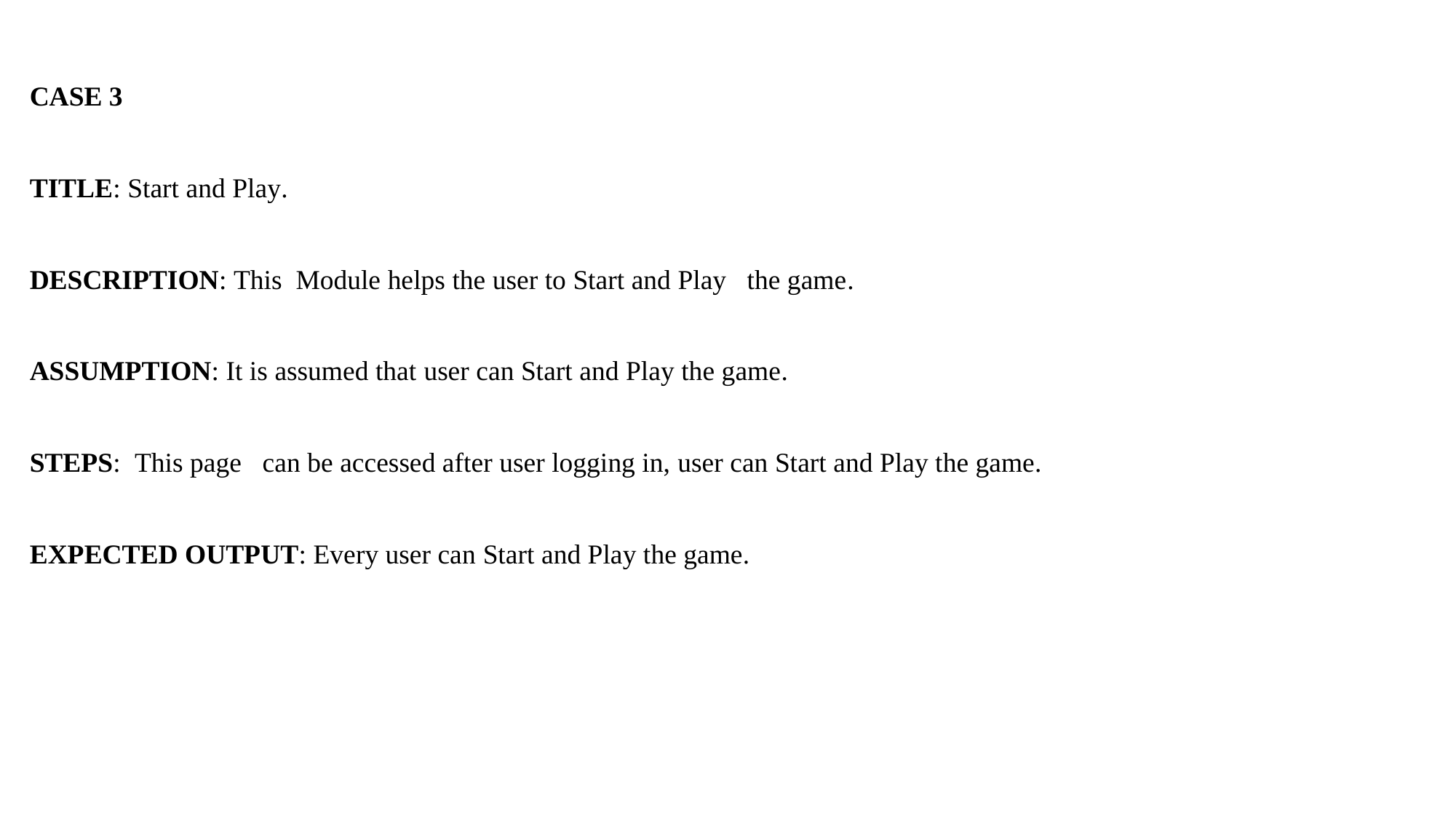

CASE 3
TITLE: Start and Play.
DESCRIPTION: This  Module helps the user to Start and Play   the game.
ASSUMPTION: It is assumed that user can Start and Play the game.
STEPS:  This page   can be accessed after user logging in, user can Start and Play the game.
EXPECTED OUTPUT: Every user can Start and Play the game.